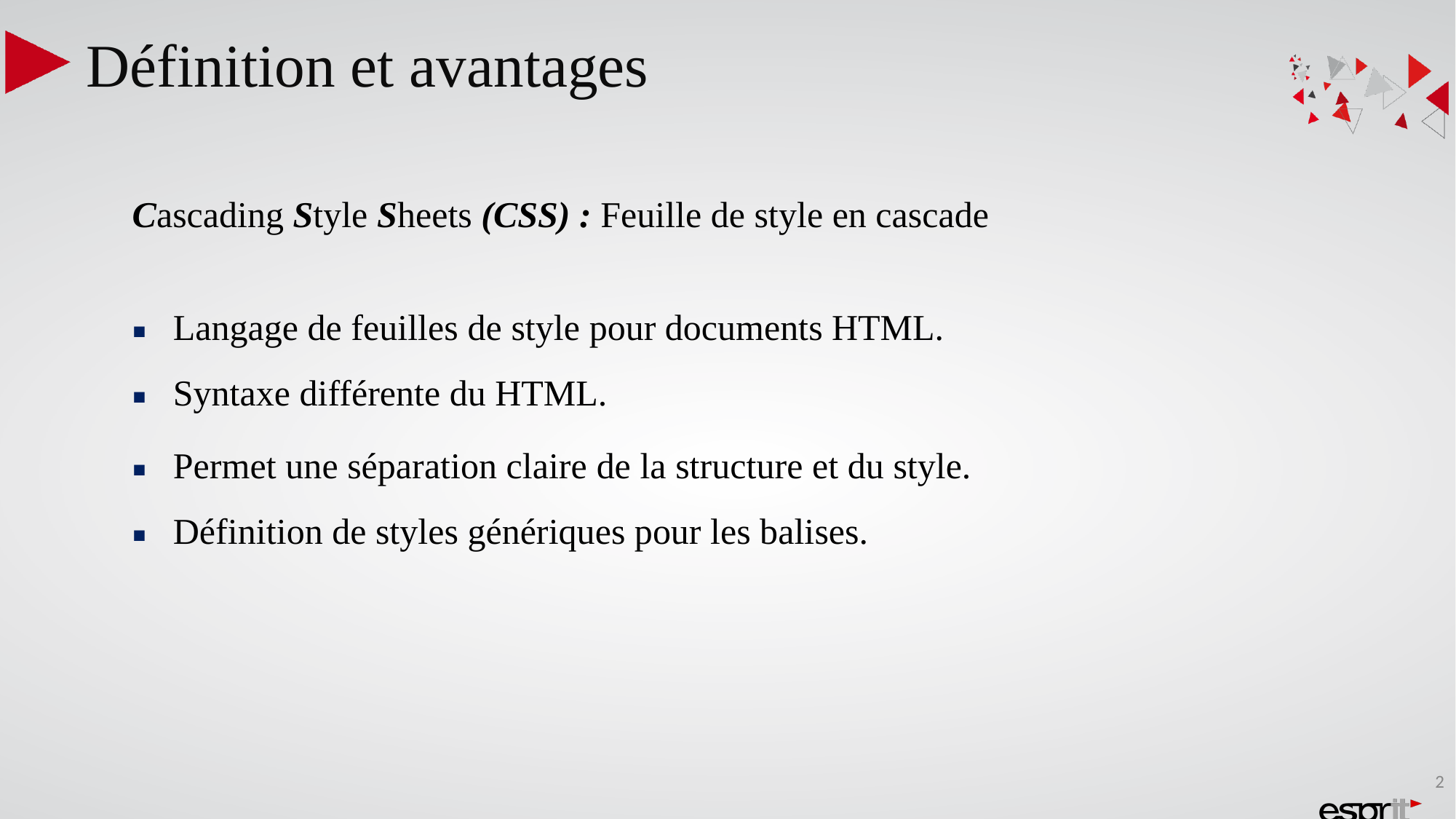

# Définition et avantages
Cascading Style Sheets (CSS) : Feuille de style en cascade

Langage de feuilles de style pour documents HTML.
Syntaxe différente du HTML.
Permet une séparation claire de la structure et du style.
Définition de styles génériques pour les balises.
2